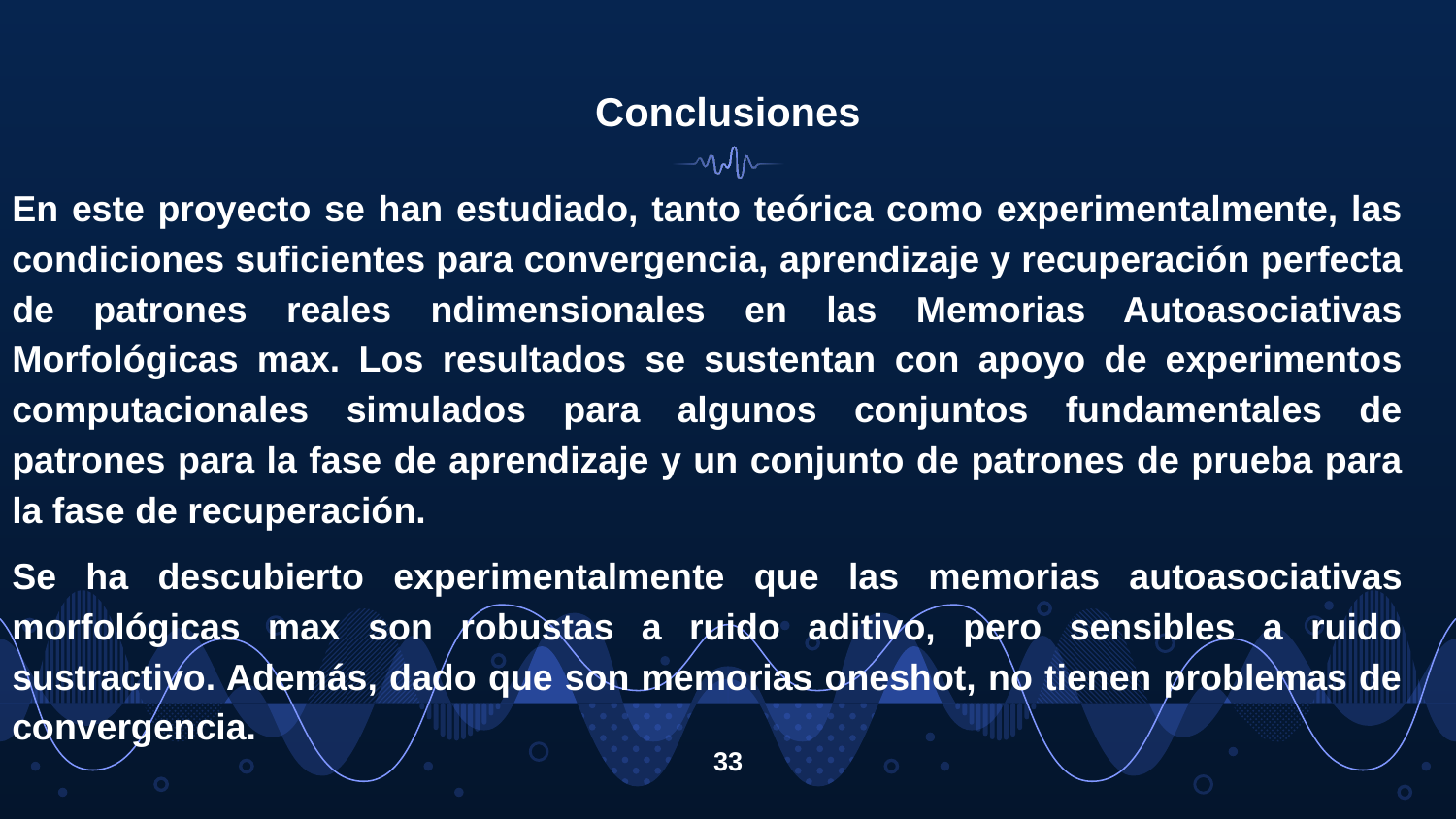

# Conclusiones
En este proyecto se han estudiado, tanto teórica como experimentalmente, las condiciones suficientes para convergencia, aprendizaje y recuperación perfecta de patrones reales ndimensionales en las Memorias Autoasociativas Morfológicas max. Los resultados se sustentan con apoyo de experimentos computacionales simulados para algunos conjuntos fundamentales de patrones para la fase de aprendizaje y un conjunto de patrones de prueba para la fase de recuperación.
Se ha descubierto experimentalmente que las memorias autoasociativas morfológicas max son robustas a ruido aditivo, pero sensibles a ruido sustractivo. Además, dado que son memorias oneshot, no tienen problemas de convergencia.

33